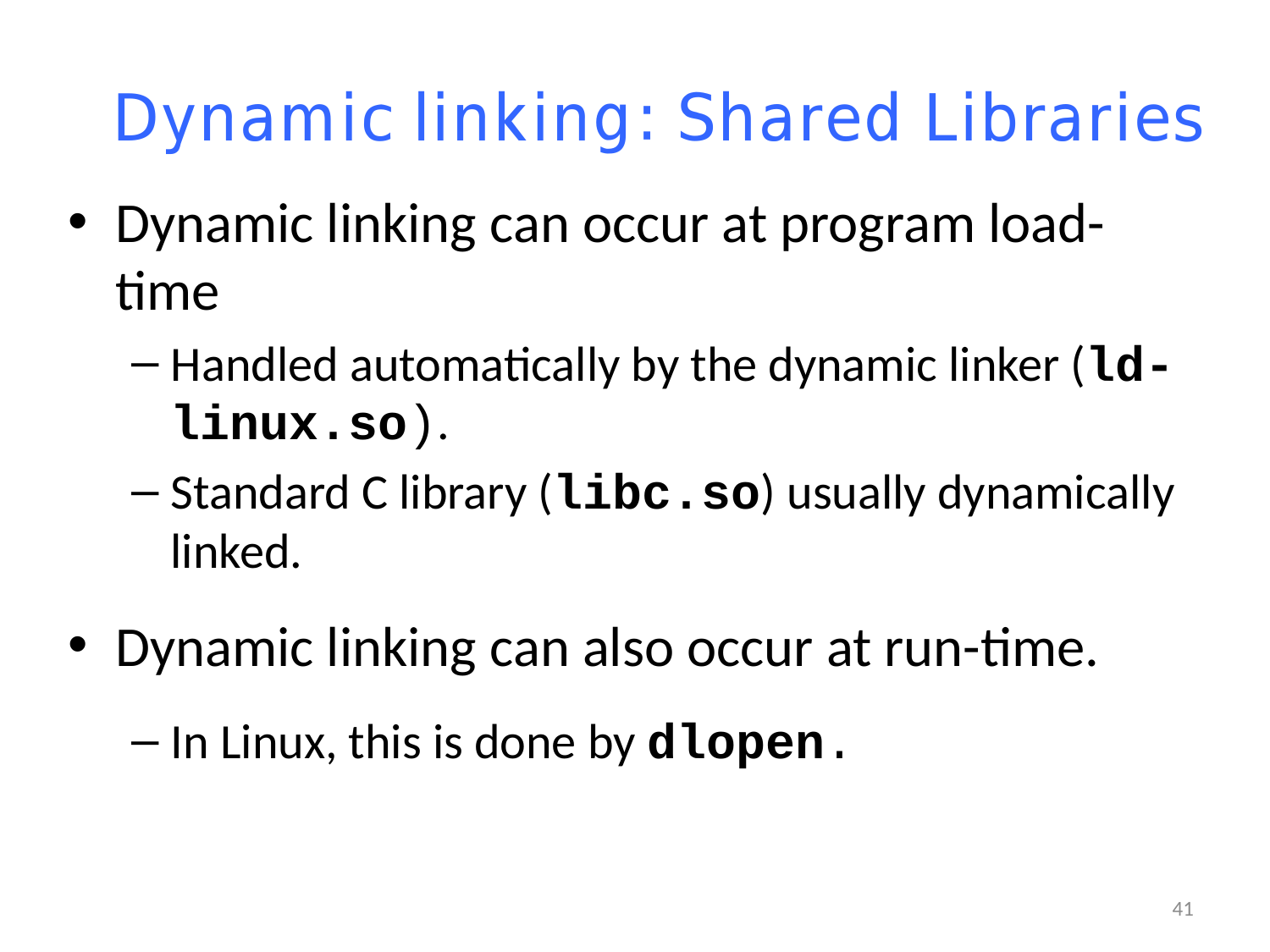

Dynamic linking: Shared Libraries
Dynamic linking can occur at program load-time
Handled automatically by the dynamic linker (ld-linux.so).
Standard C library (libc.so) usually dynamically linked.
Dynamic linking can also occur at run-time.
In Linux, this is done by dlopen.

41